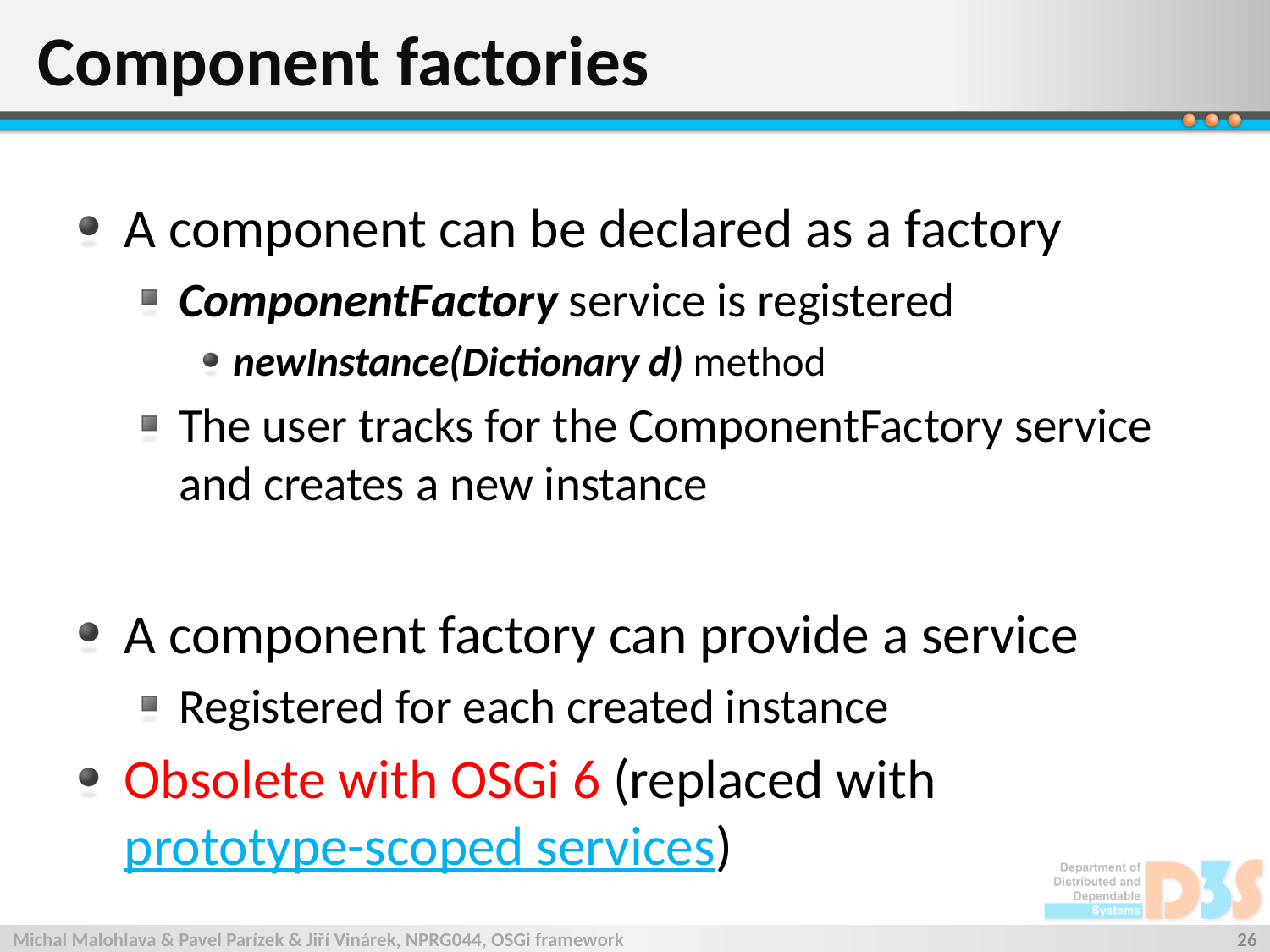

# Component factories
A component can be declared as a factory
ComponentFactory service is registered
newInstance(Dictionary d) method
The user tracks for the ComponentFactory service and creates a new instance

A component factory can provide a service
Registered for each created instance
Obsolete with OSGi 6 (replaced with prototype-scoped services)

Michal Malohlava & Pavel Parízek & Jiří Vinárek, NPRG044, OSGi framework
26